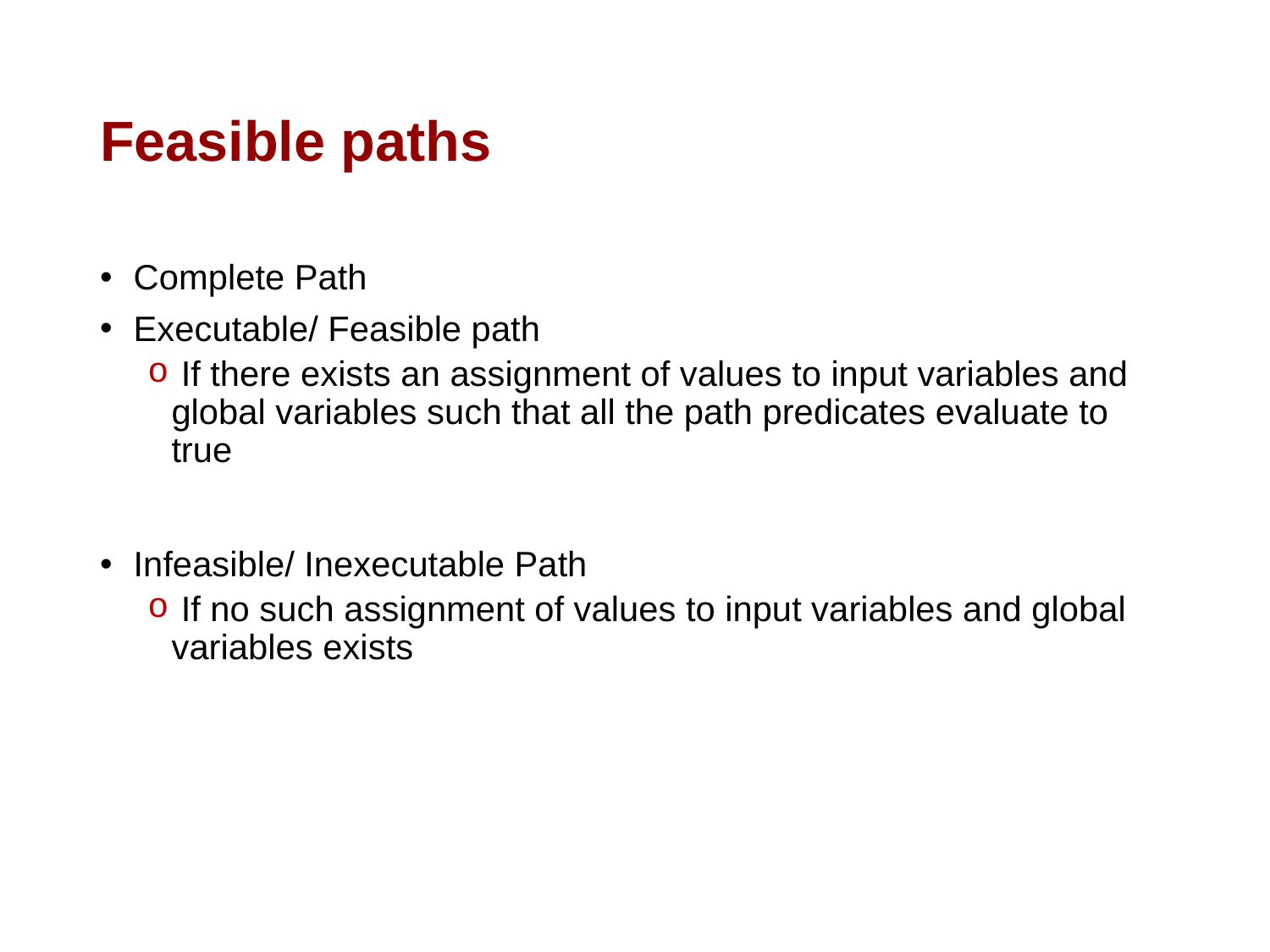

# Feasible paths
 Complete Path
 Executable/ Feasible path
 If there exists an assignment of values to input variables and global variables such that all the path predicates evaluate to true

 Infeasible/ Inexecutable Path
 If no such assignment of values to input variables and global variables exists